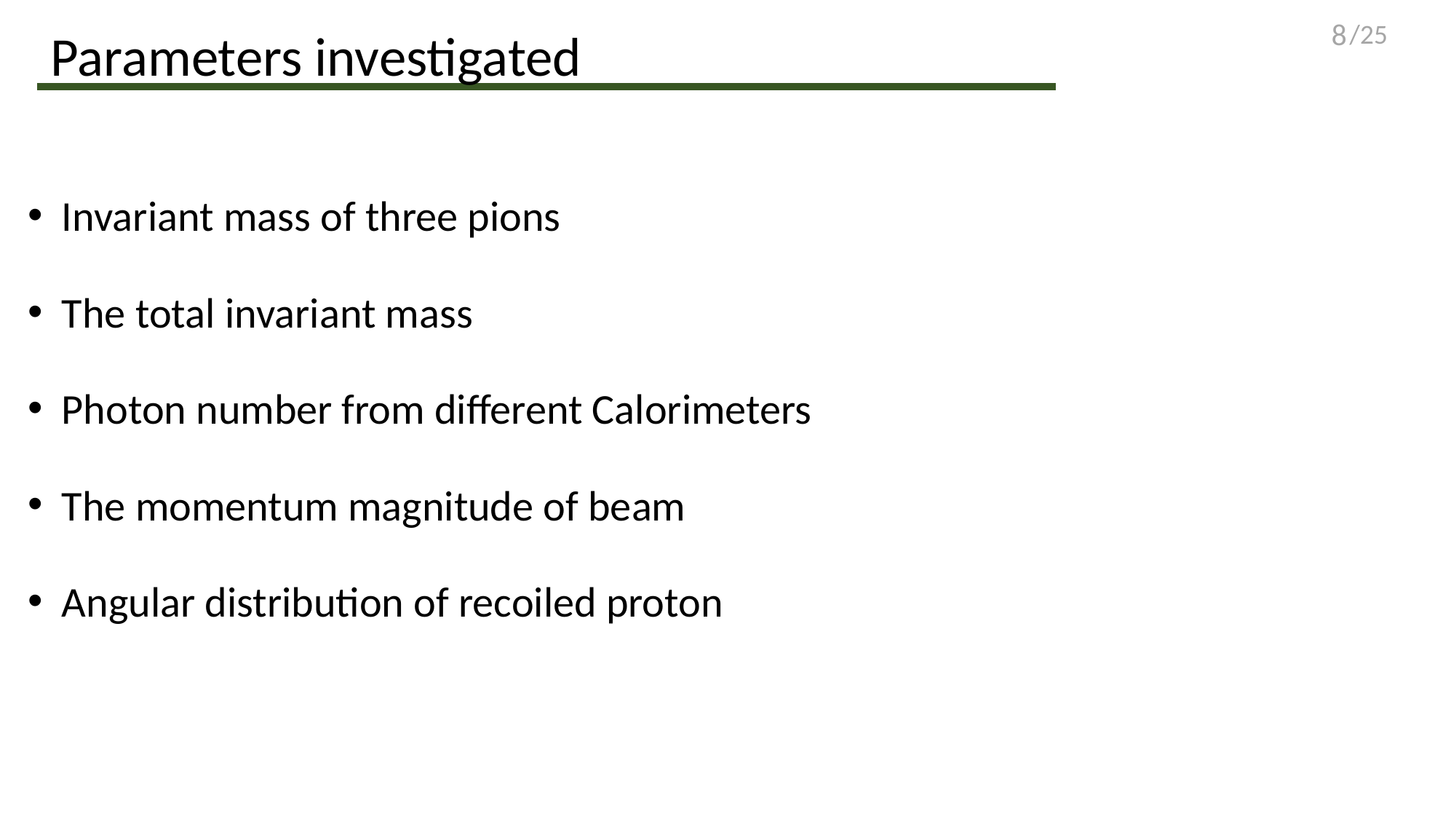

8
Parameters investigated
Invariant mass of three pions
The total invariant mass
Photon number from different Calorimeters
The momentum magnitude of beam
Angular distribution of recoiled proton